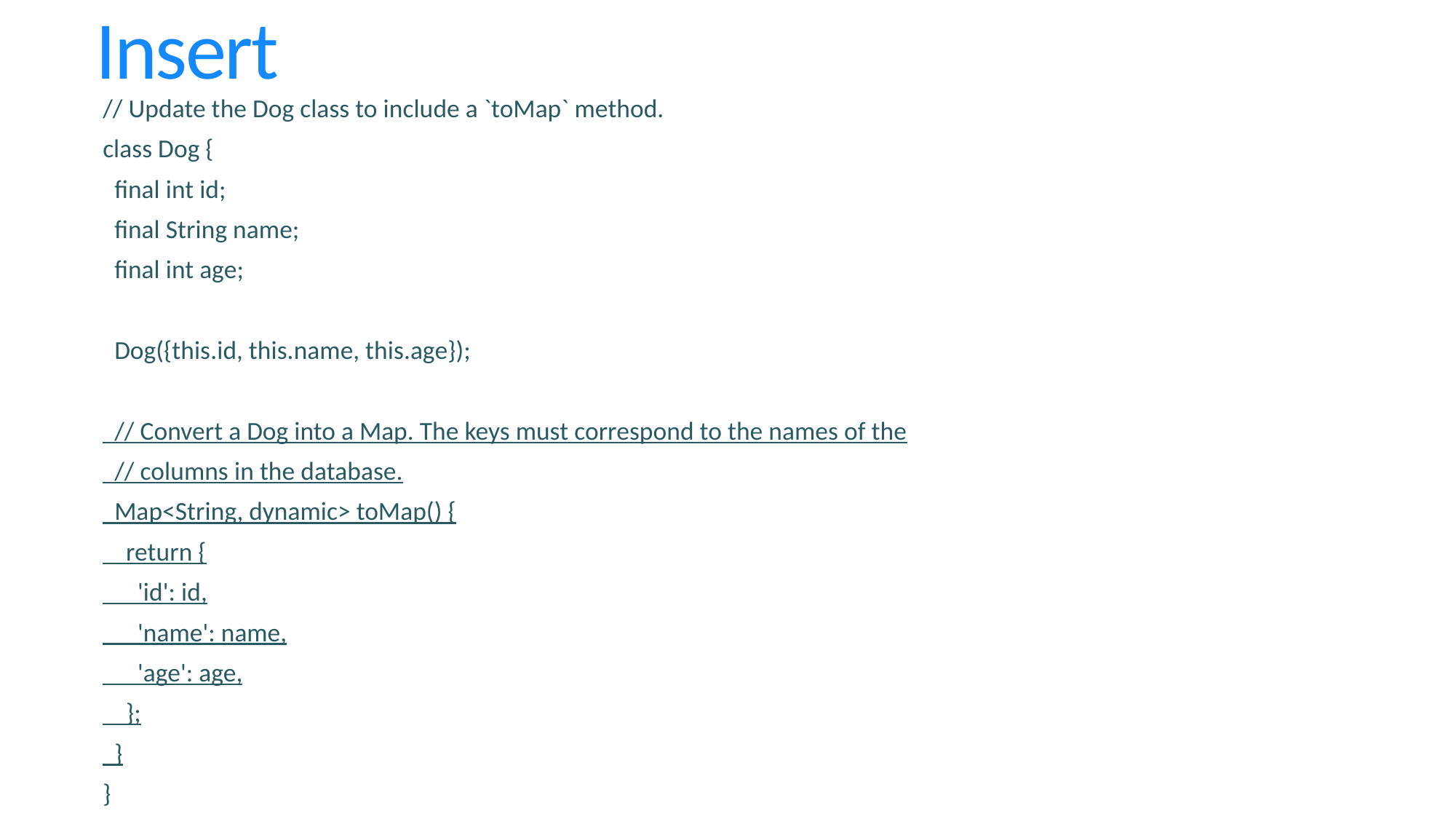

# Insert
// Update the Dog class to include a `toMap` method.
class Dog {
  final int id;
  final String name;
  final int age;

  Dog({this.id, this.name, this.age});

  // Convert a Dog into a Map. The keys must correspond to the names of the
  // columns in the database.
  Map<String, dynamic> toMap() {
    return {
      'id': id,
      'name': name,
      'age': age,
    };
  }
}